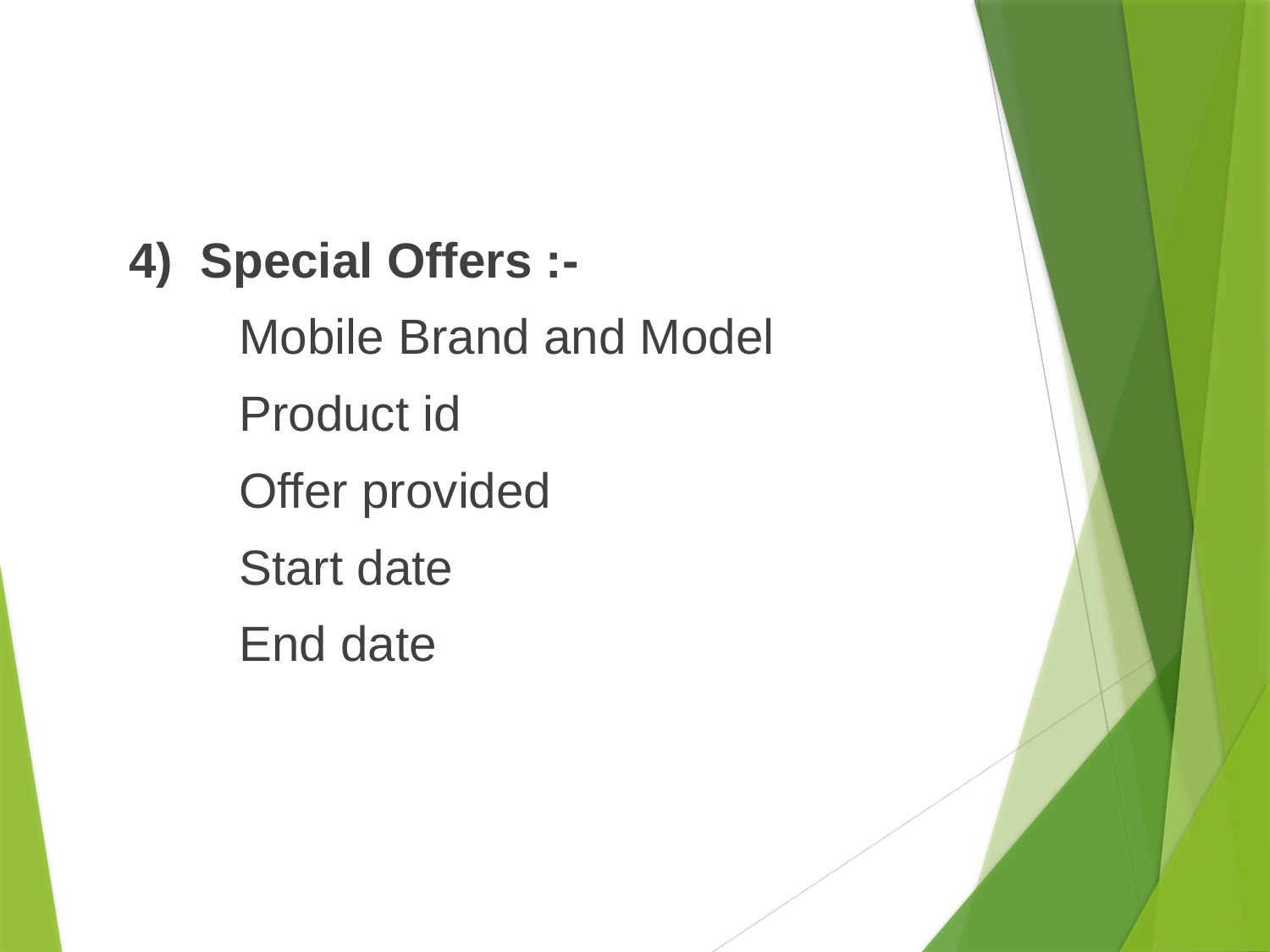

4)  Special Offers :-
        Mobile Brand and Model
        Product id
        Offer provided
        Start date
        End date